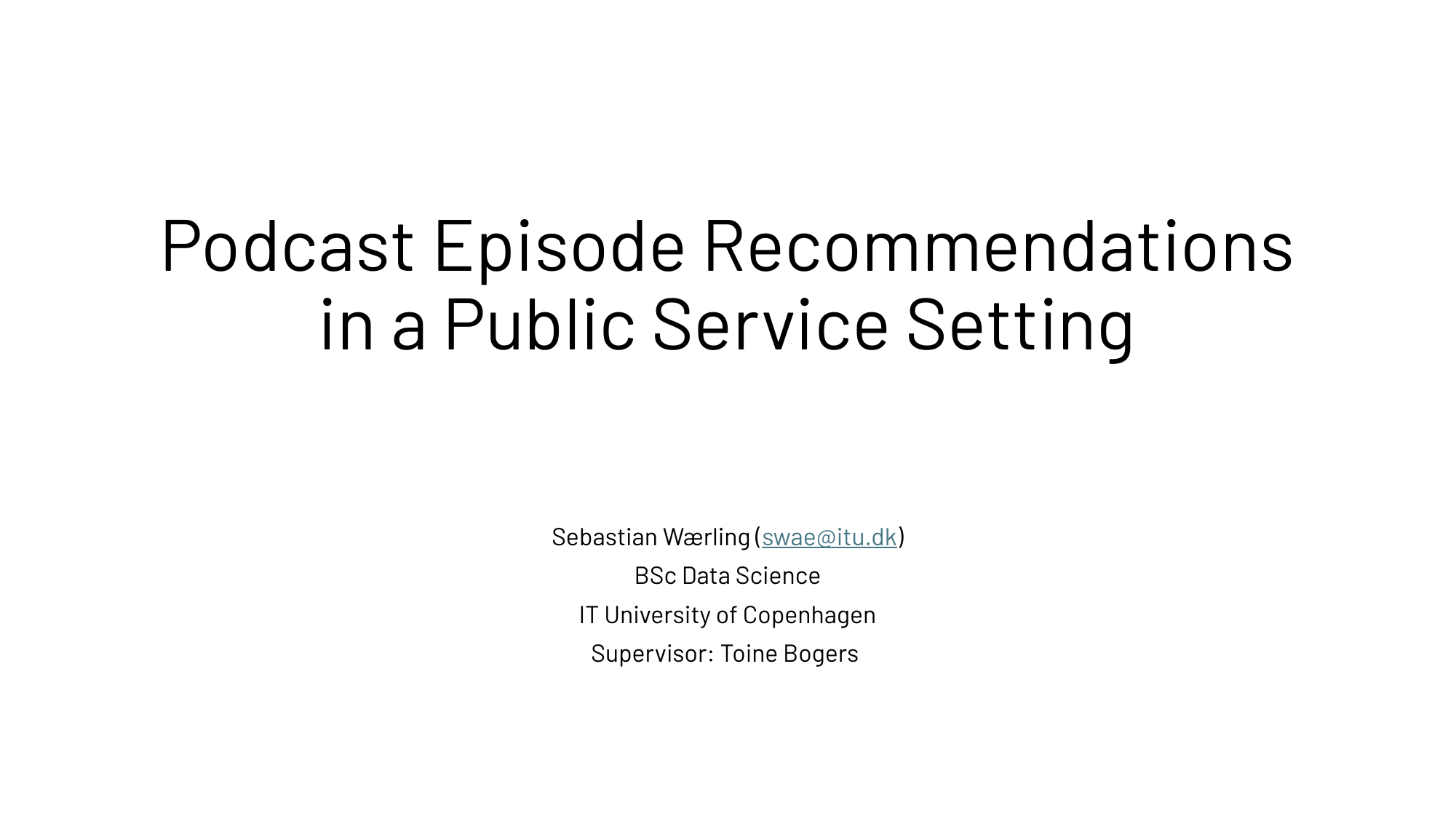

# Podcast Episode Recommendations in a Public Service Setting

Sebastian Wærling (swae@itu.dk)
BSc Data Science
IT University of Copenhagen
Supervisor: Toine Bogers